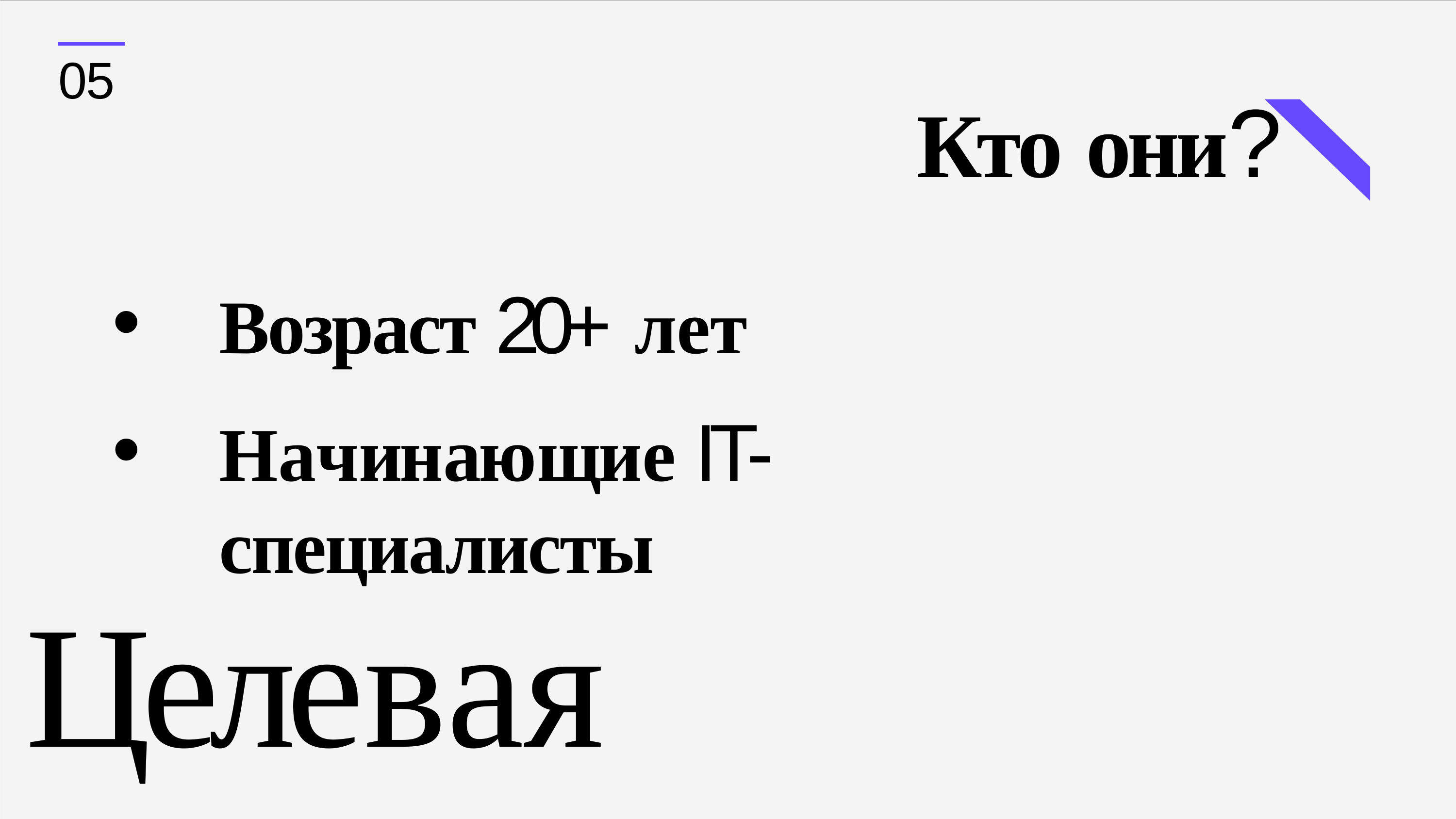

05
# Кто они?

Возраст 20+ лет
Начинающие IT-специалисты
Целевая аудитория